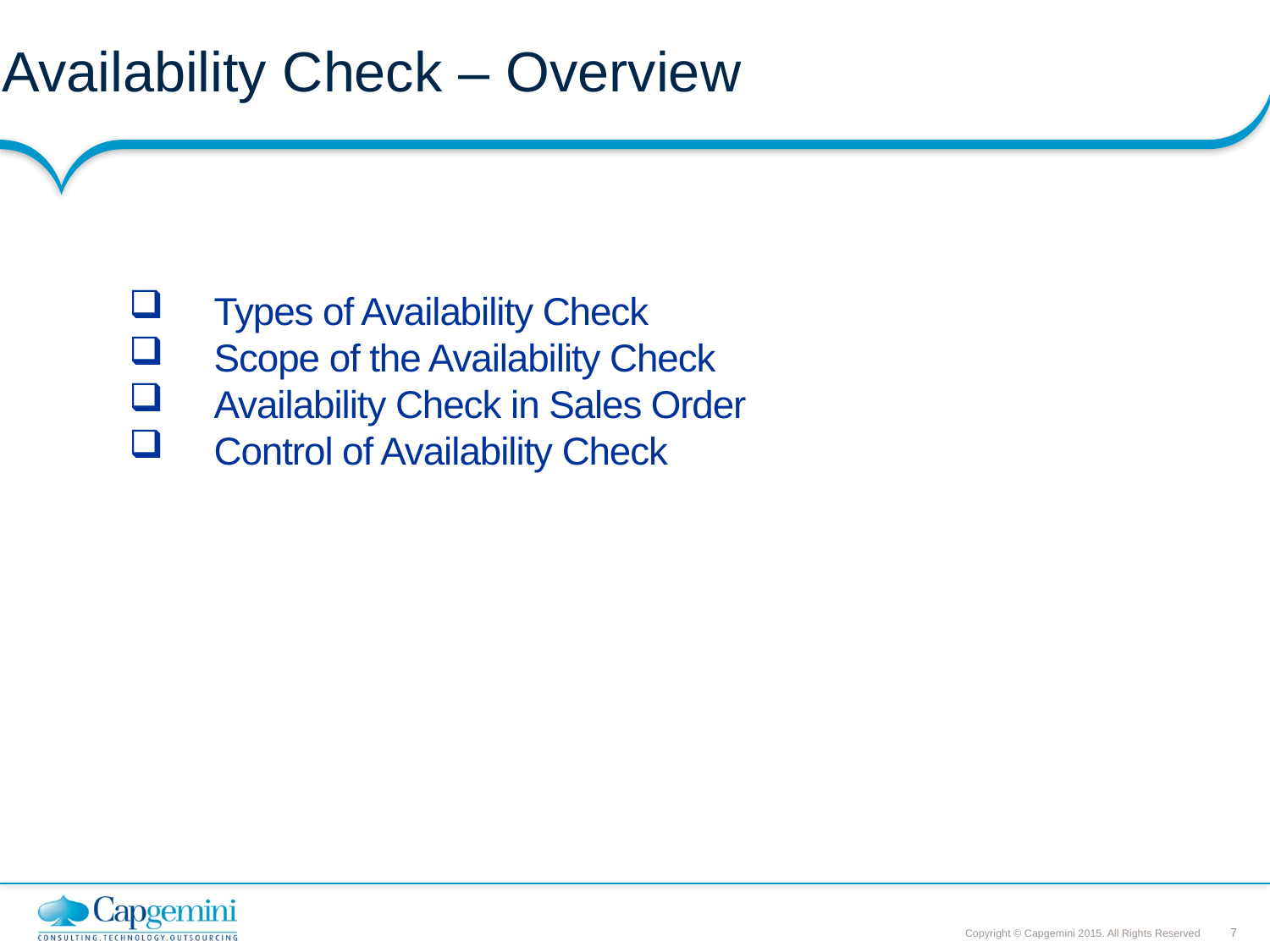

# Availability Check – Overview
Types of Availability Check
Scope of the Availability Check
Availability Check in Sales Order
Control of Availability Check